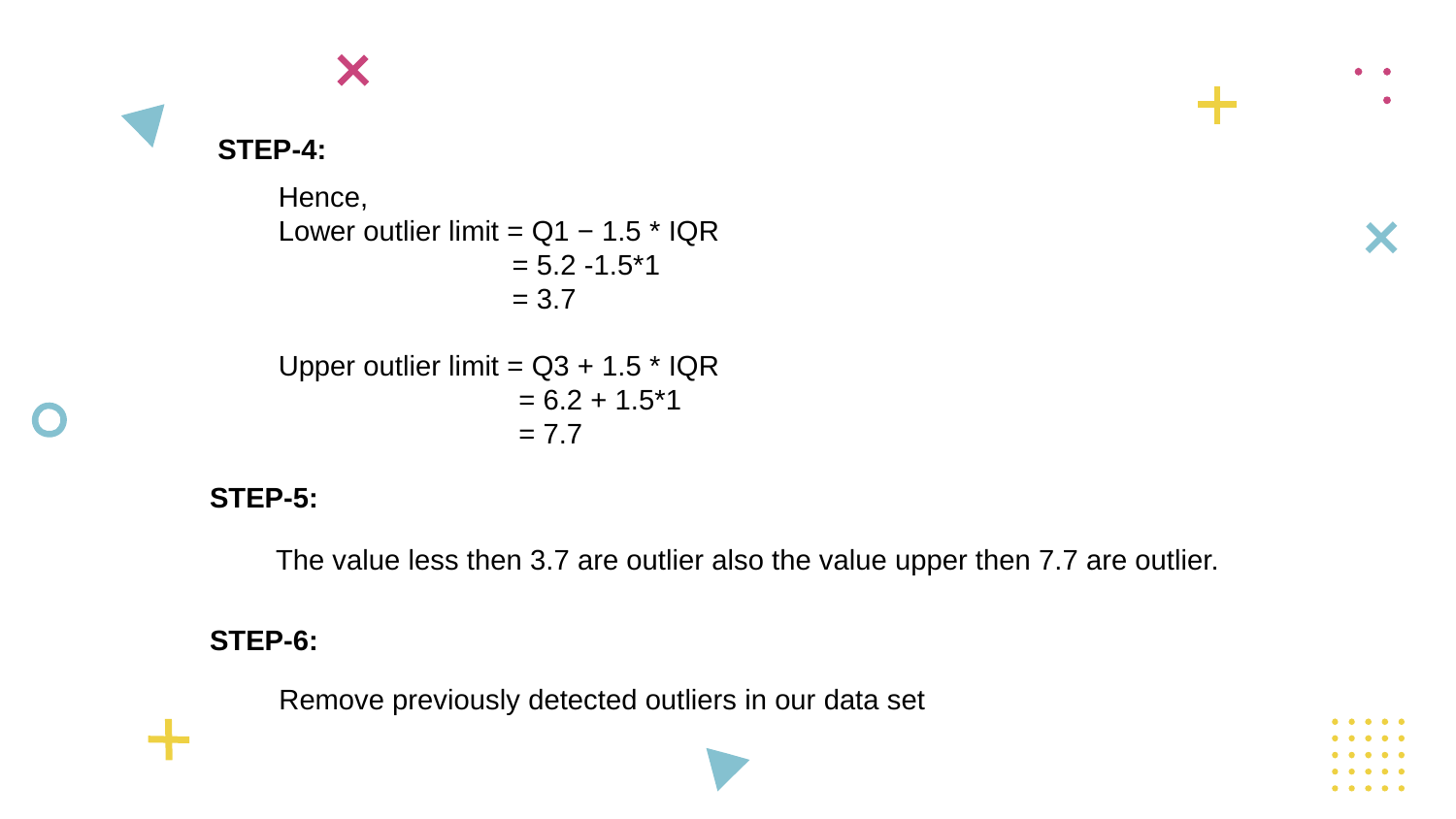

STEP-4:
Hence,
Lower outlier limit = Q1 − 1.5 * IQR
	           = 5.2 -1.5*1
	           = 3.7

Upper outlier limit = Q3 + 1.5 * IQR
                              = 6.2 + 1.5*1
                              = 7.7
STEP-5:
The value less then 3.7 are outlier also the value upper then 7.7 are outlier.
STEP-6:

Remove previously detected outliers in our data set
33